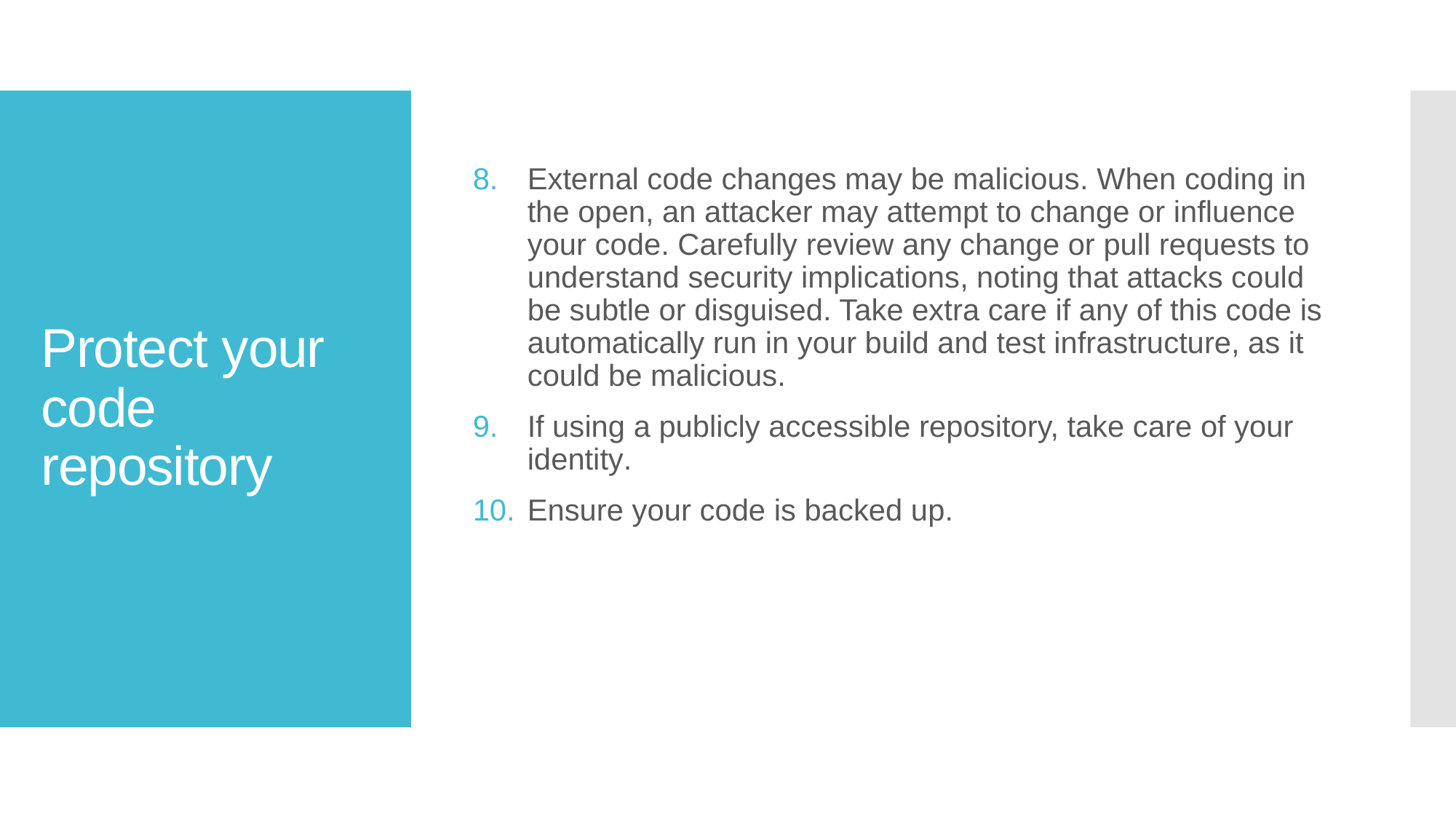

External code changes may be malicious. When coding in the open, an attacker may attempt to change or influence your code. Carefully review any change or pull requests to understand security implications, noting that attacks could be subtle or disguised. Take extra care if any of this code is automatically run in your build and test infrastructure, as it could be malicious.
If using a publicly accessible repository, take care of your identity.
Ensure your code is backed up.
# Protect your code repository